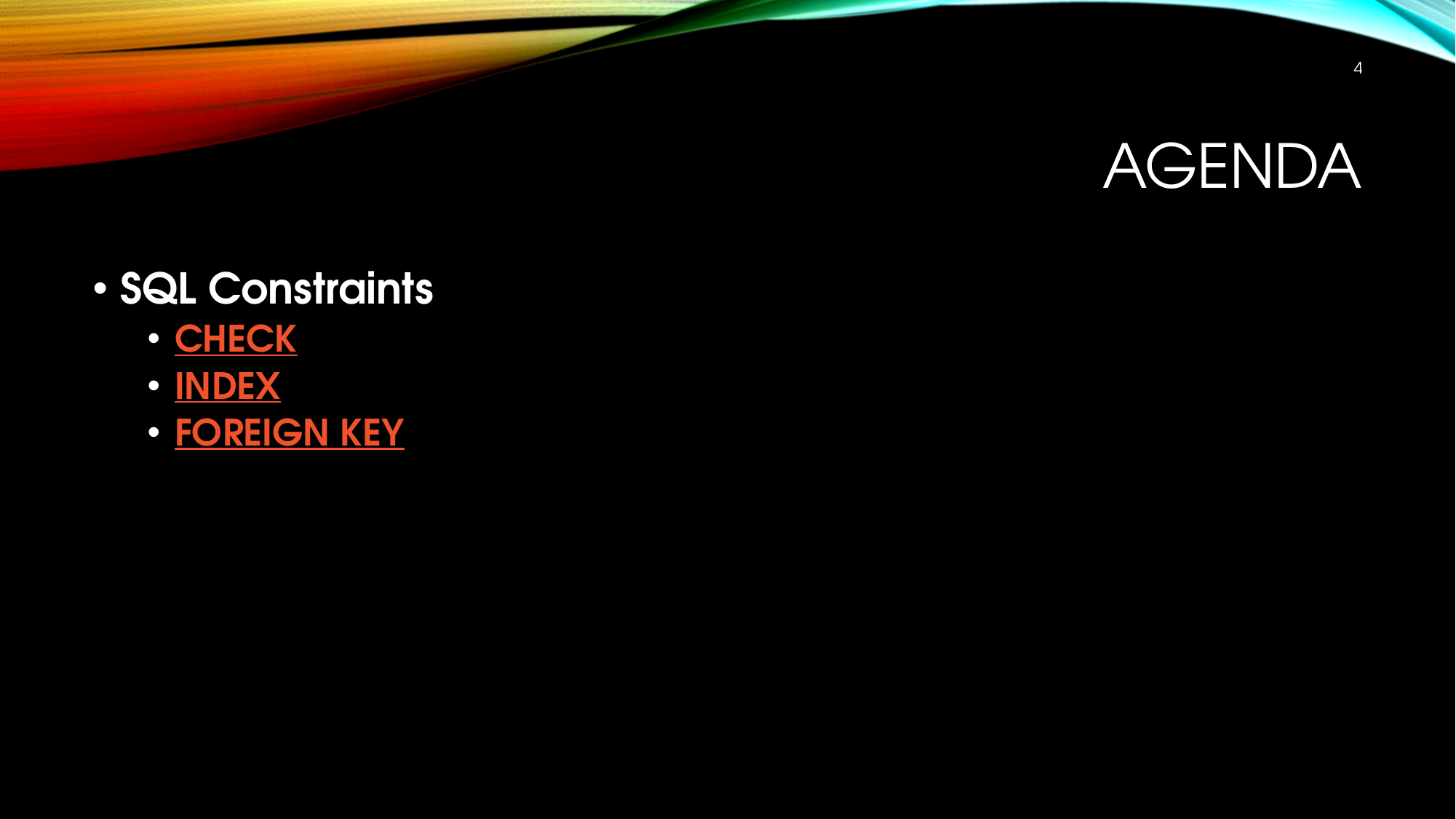

4
# Agenda
SQL Constraints
CHECK
INDEX
FOREIGN KEY